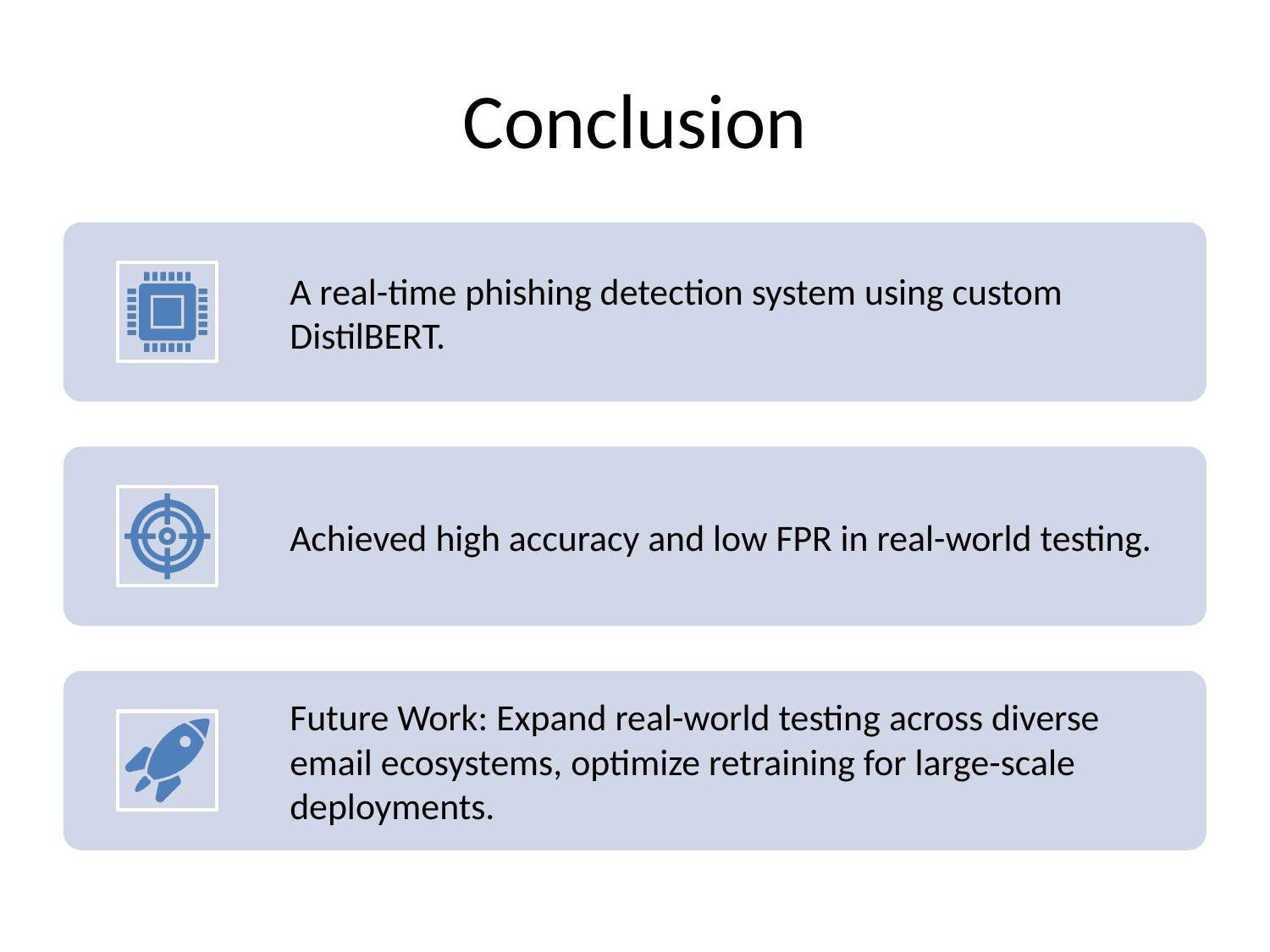

# Conclusion
A real-time phishing detection system using custom DistilBERT.
Achieved high accuracy and low FPR in real-world testing.
Future Work: Expand real-world testing across diverse email ecosystems, optimize retraining for large-scale deployments.